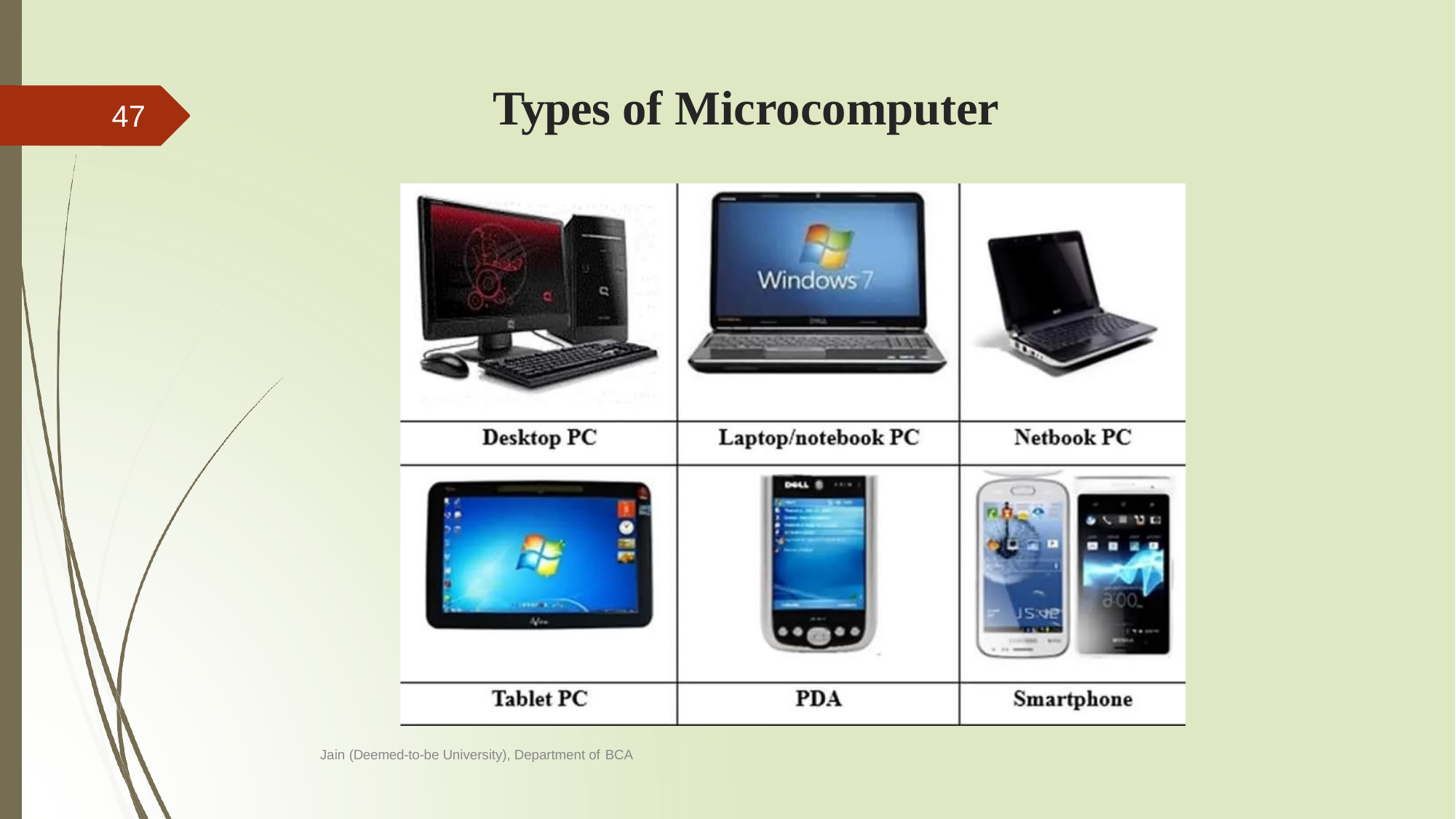

# Types of Microcomputer
47

Jain (Deemed-to-be University), Department of BCA